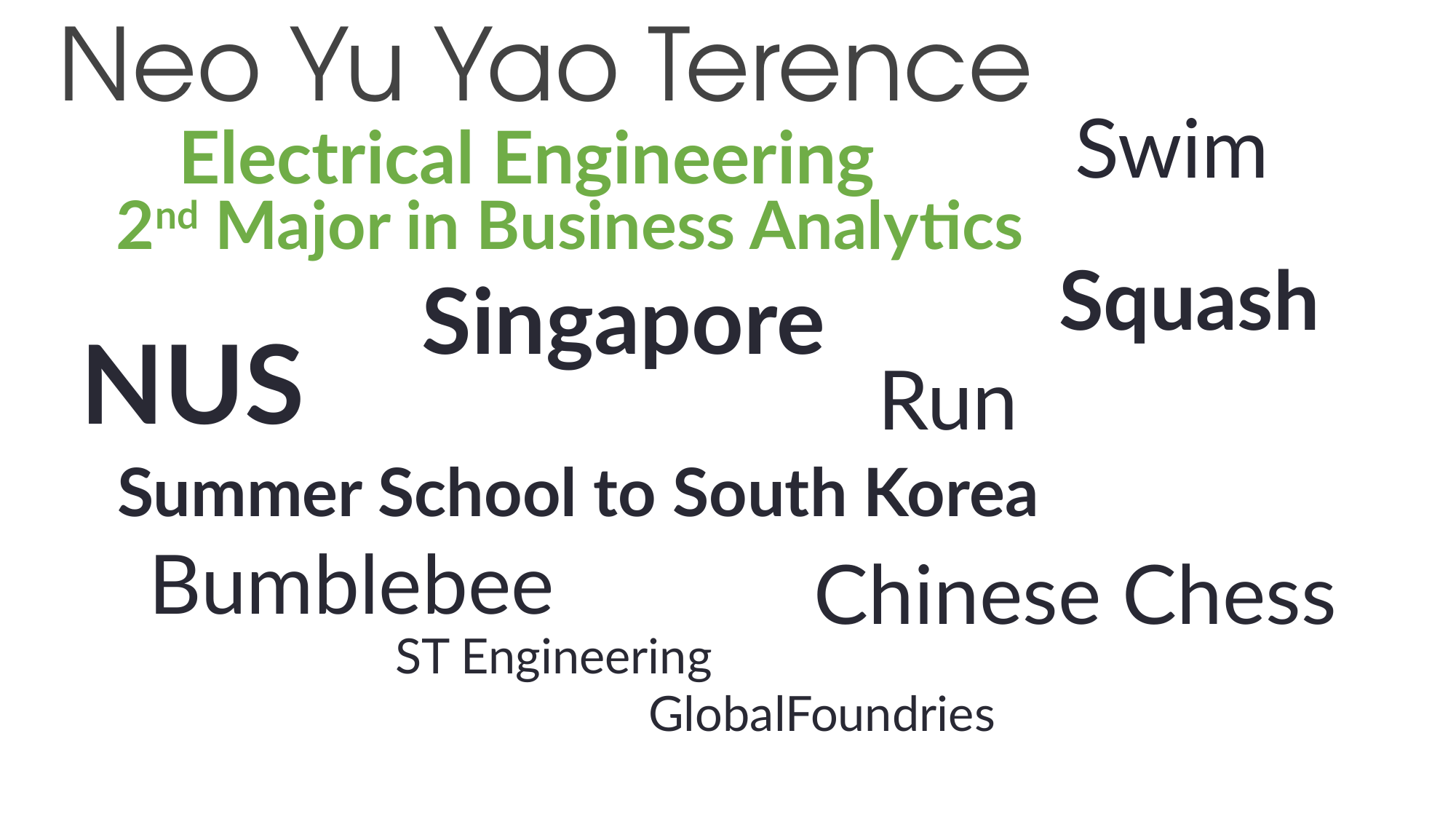

Neo Yu Yao Terence
Swim
Electrical Engineering
2nd Major in Business Analytics
Squash
Singapore
NUS
Run
Summer School to South Korea
Bumblebee
Chinese Chess
ST Engineering
GlobalFoundries